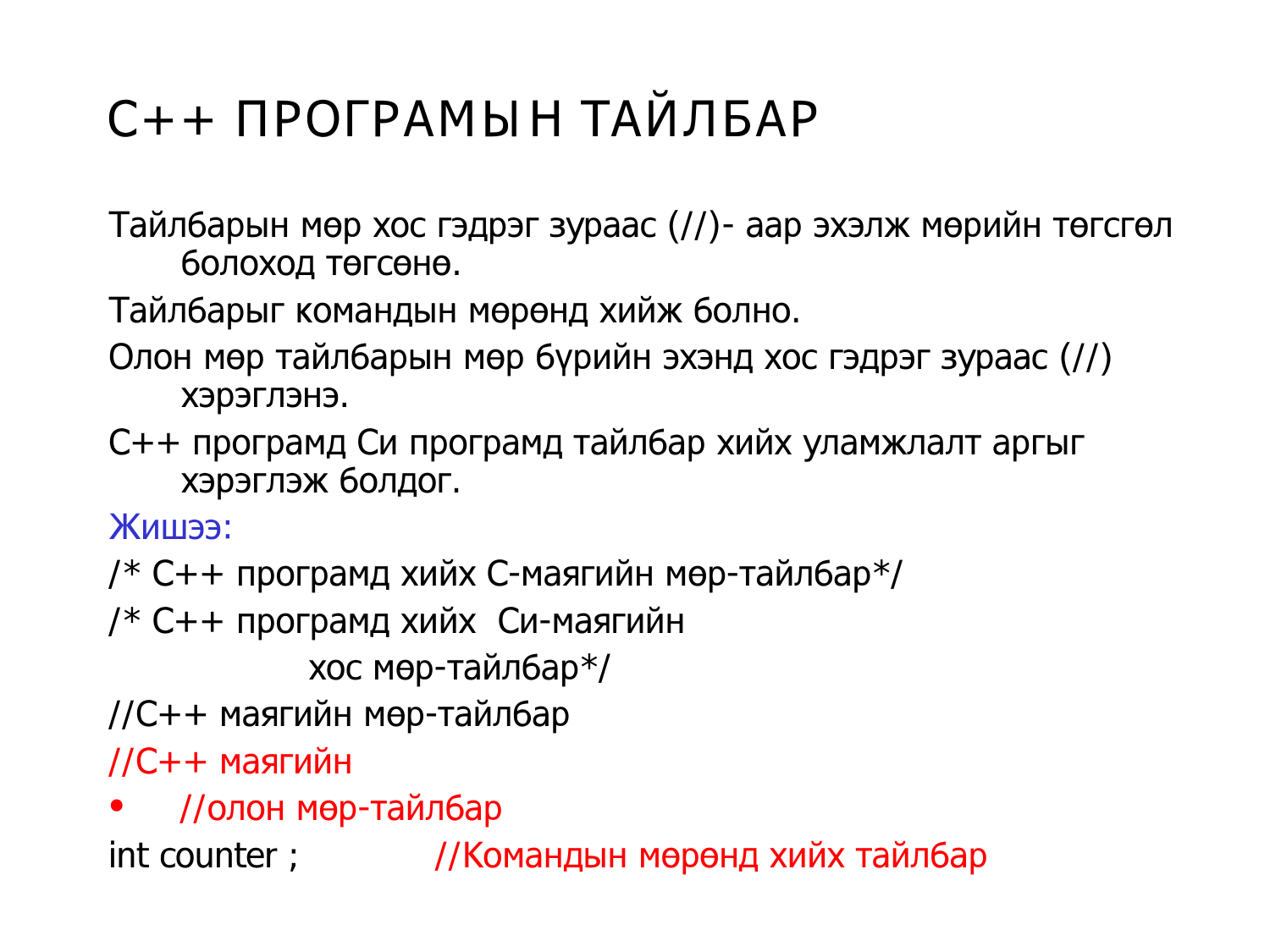

С++ ПРОГРАМЫН ТАЙЛБАР
Тайлбарын мөр хос гэдрэг зураас (//)- аар эхэлж мөрийн төгсгөл болоход төгсөнө.
Тайлбарыг командын мөрөнд хийж болно.
Олон мөр тайлбарын мөр бүрийн эхэнд хос гэдрэг зураас (//) хэрэглэнэ.
С++ програмд Си програмд тайлбар хийх уламжлалт аргыг хэрэглэж болдог.
Жишээ:
/* С++ програмд хийх С-маягийн мөр-тайлбар*/
/* С++ програмд хийх  Си-маягийн
		хос мөр-тайлбар*/
//С++ маягийн мөр-тайлбар
//С++ маягийн
//олон мөр-тайлбар
int counter ;		//Командын мөрөнд хийх тайлбар